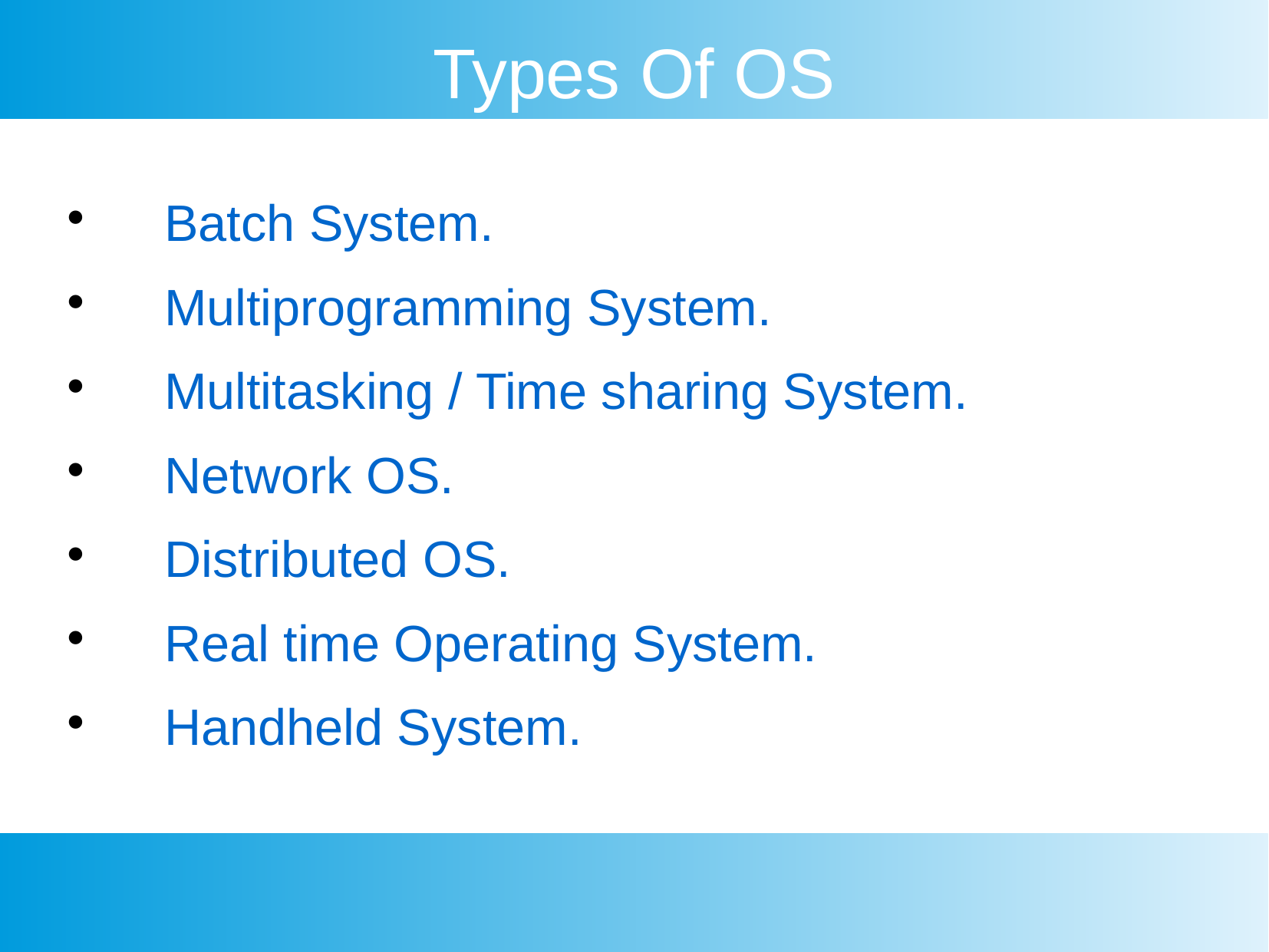

Types Of OS
    Batch System.
    Multiprogramming System.
    Multitasking / Time sharing System.
    Network OS.
    Distributed OS.
    Real time Operating System.
    Handheld System.